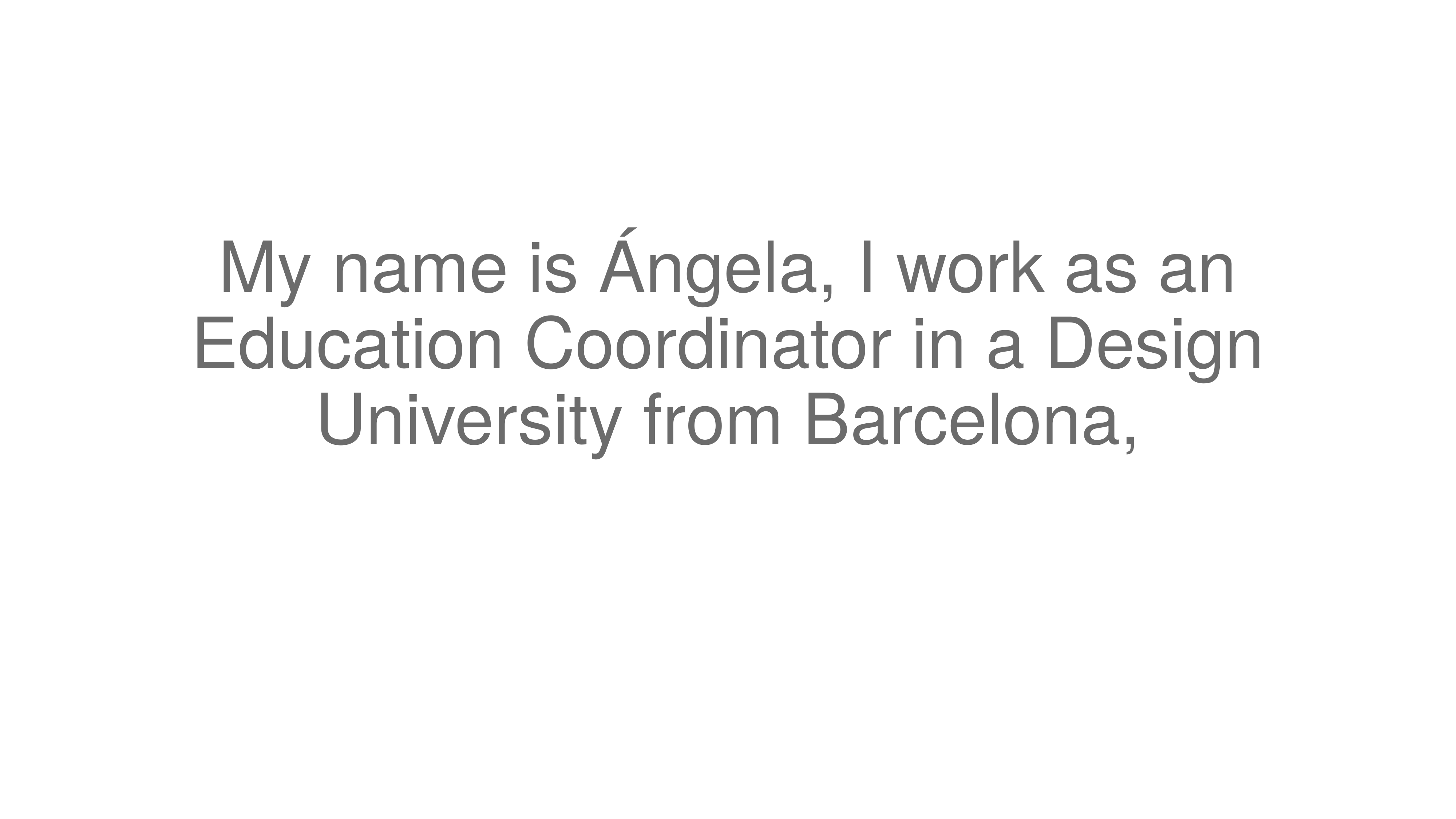

My name is Ángela, I work as an Education Coordinator in a Design University from Barcelona,